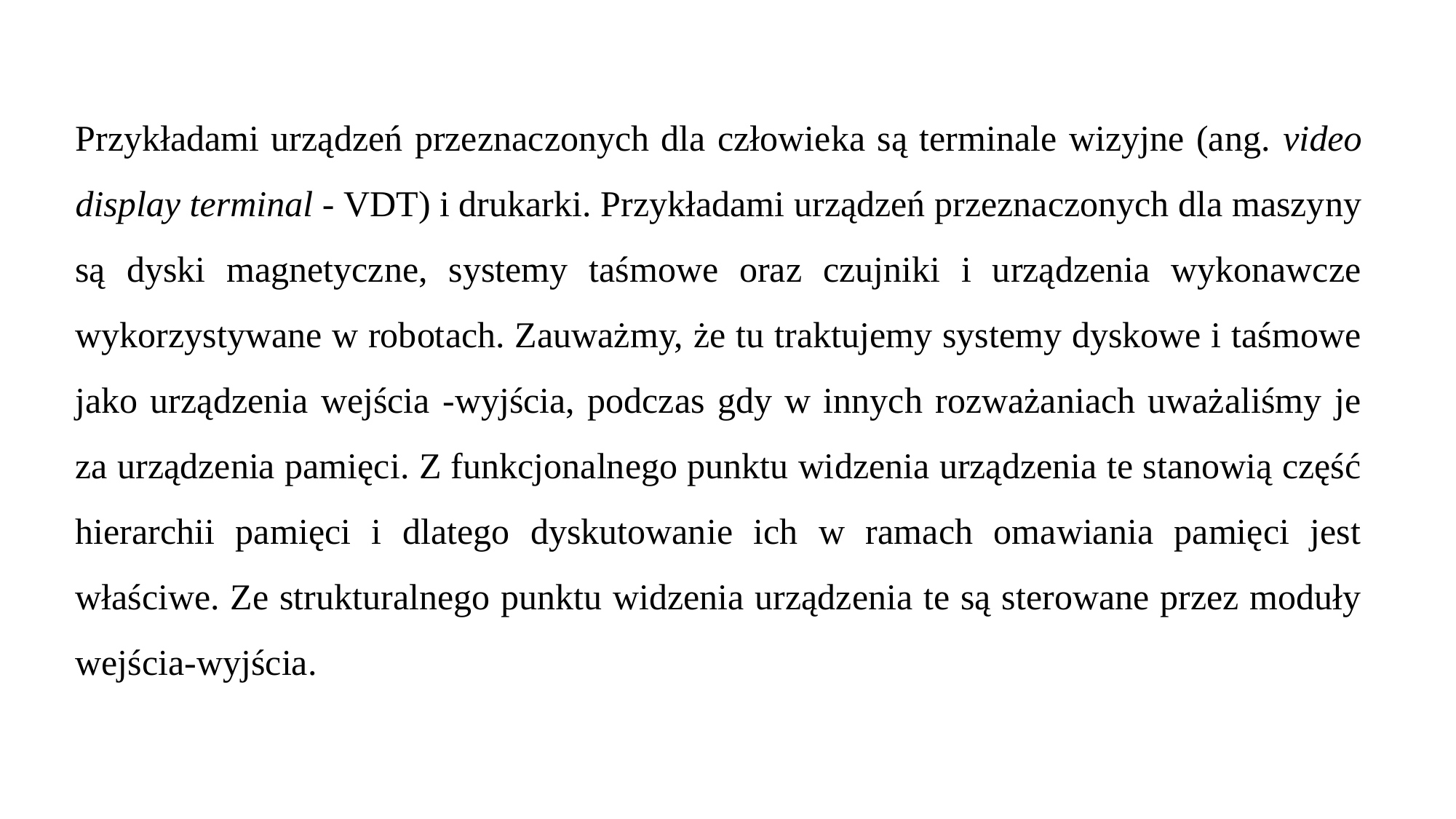

Przykładami urządzeń przeznaczonych dla człowieka są terminale wizyjne (ang. video display terminal - VDT) i drukarki. Przykładami urządzeń przeznaczonych dla maszyny są dyski magnetyczne, systemy taśmowe oraz czujniki i urządzenia wykonawcze wykorzystywane w robotach. Zauważmy, że tu traktujemy systemy dyskowe i taśmowe jako urządzenia wejścia -wyjścia, podczas gdy w innych rozważaniach uważaliśmy je za urządzenia pamięci. Z funkcjonalnego punktu widzenia urządzenia te stanowią część hierarchii pamięci i dlatego dyskutowanie ich w ramach omawiania pamięci jest właściwe. Ze strukturalnego punktu widzenia urządzenia te są sterowane przez moduły wejścia-wyjścia.